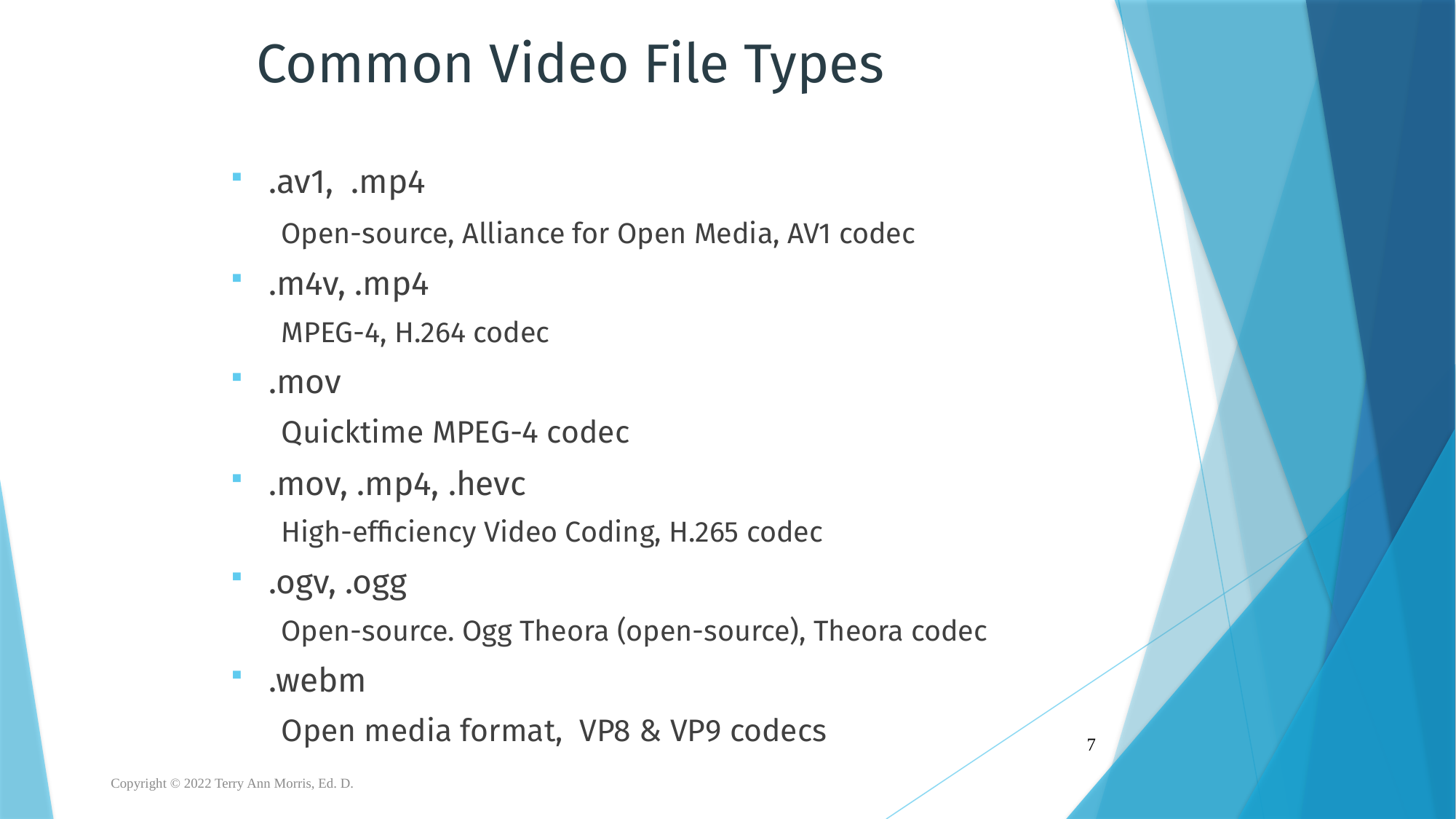

# Common Video File Types
.av1,  .mp4
Open-source, Alliance for Open Media, AV1 codec
.m4v, .mp4
MPEG-4, H.264 codec
.mov
Quicktime MPEG-4 codec
.mov, .mp4, .hevc
High-efficiency Video Coding, H.265 codec
.ogv, .ogg
Open-source. Ogg Theora (open-source), Theora codec
.webm
Open media format,  VP8 & VP9 codecs

7